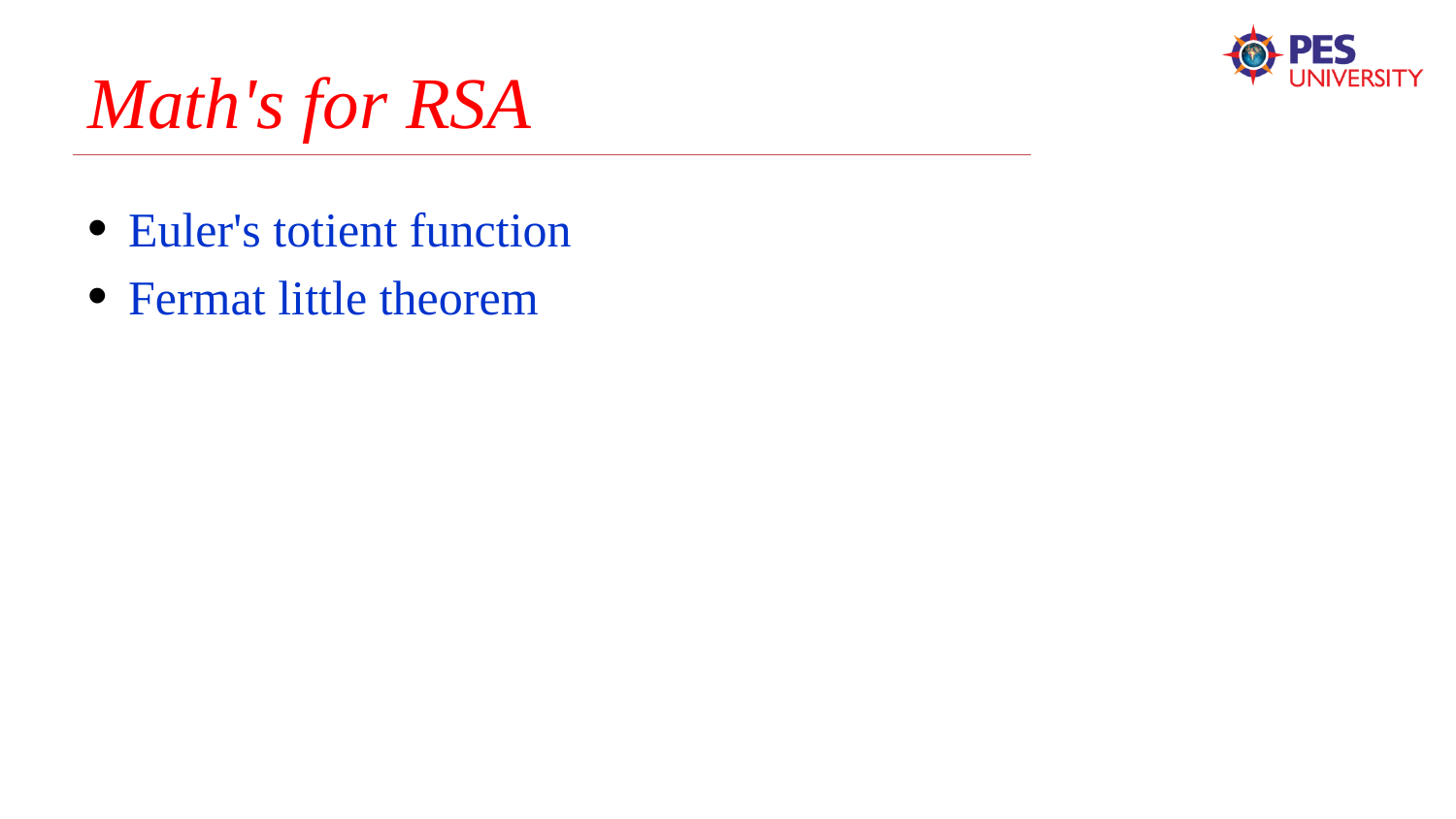

# Math's for RSA
Euler's totient function
Fermat little theorem